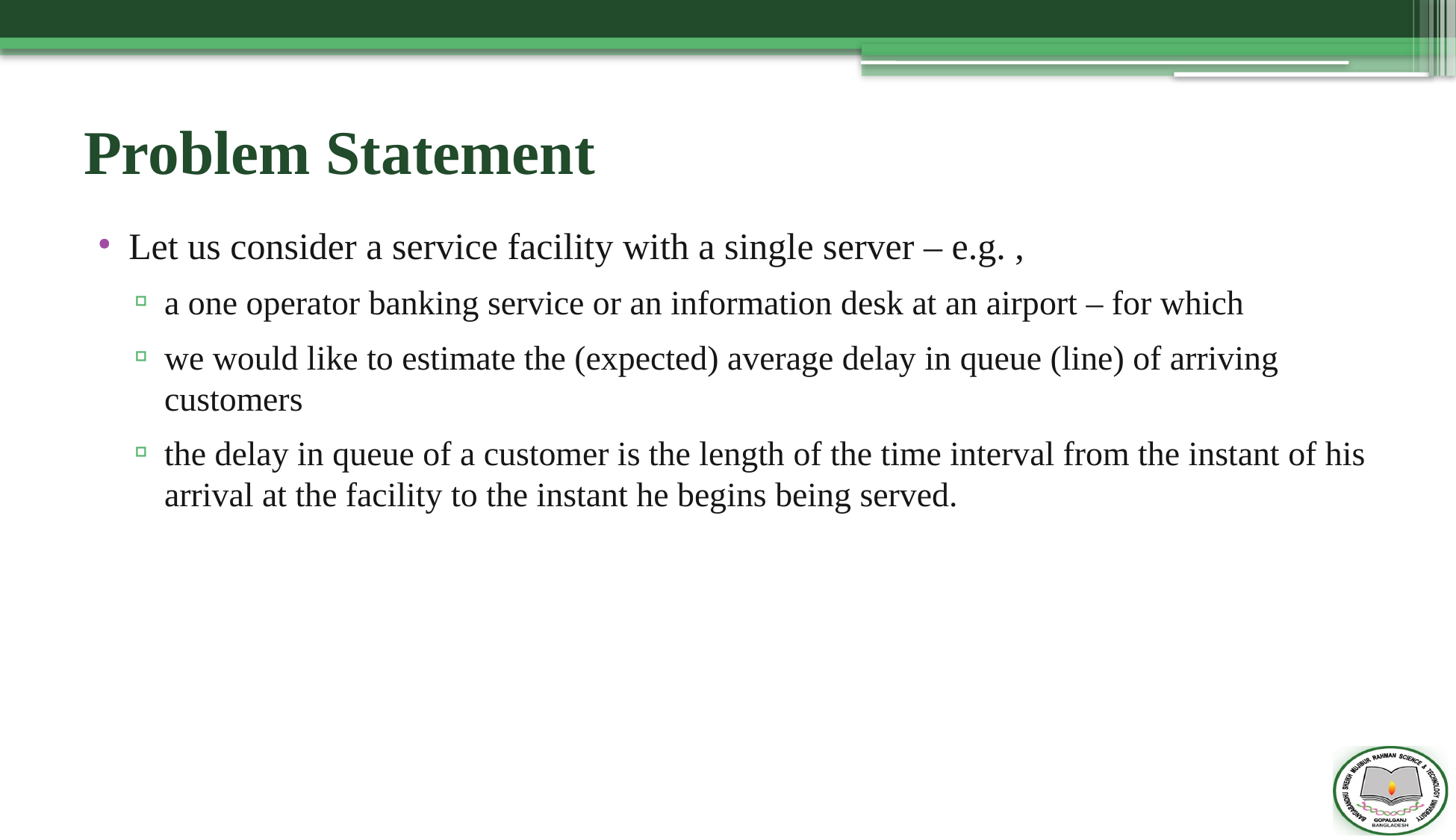

# Problem Statement
Let us consider a service facility with a single server – e.g. ,
a one operator banking service or an information desk at an airport – for which
we would like to estimate the (expected) average delay in queue (line) of arriving customers
the delay in queue of a customer is the length of the time interval from the instant of his arrival at the facility to the instant he begins being served.